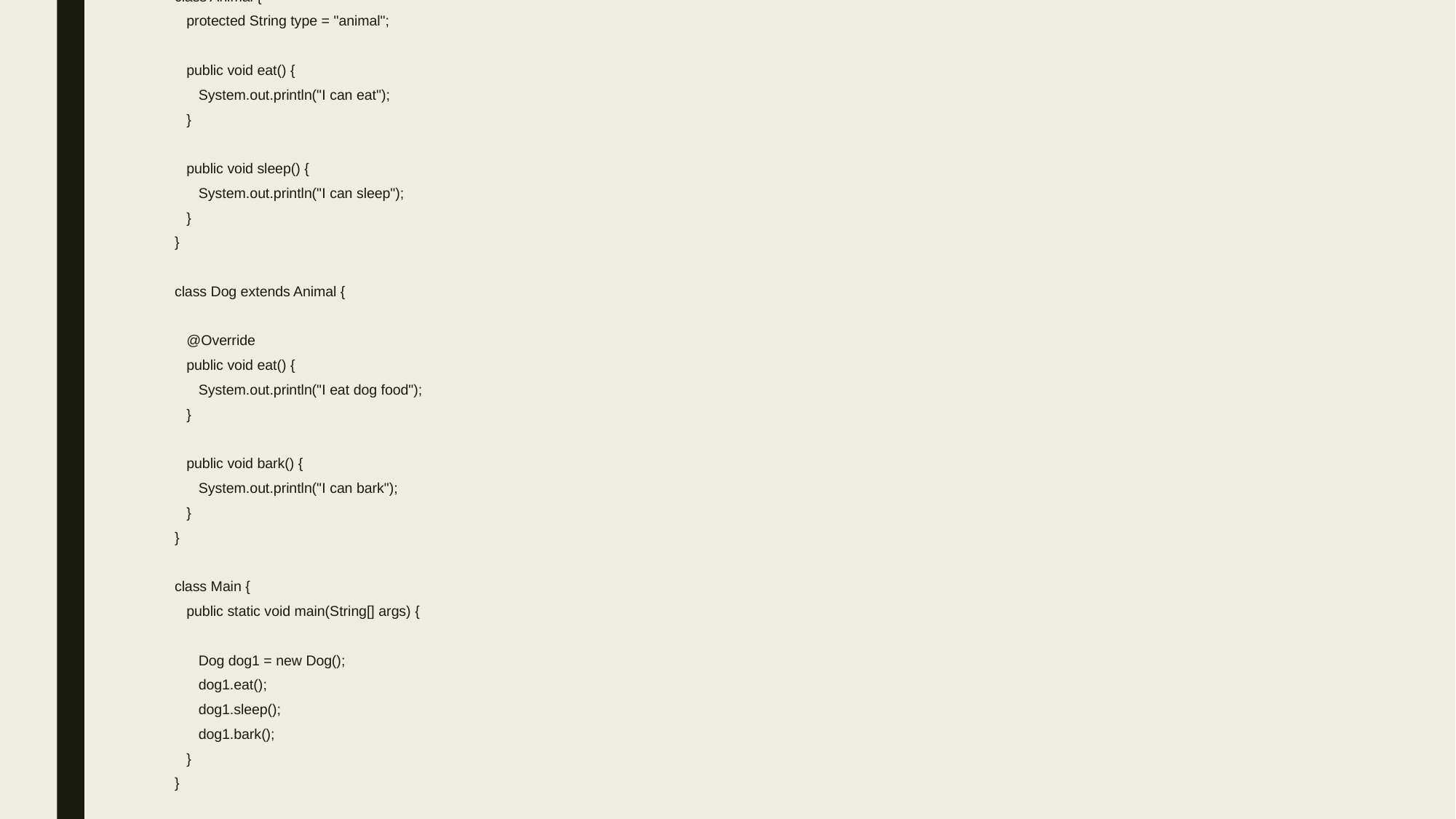

class Animal {
   protected String type = "animal";

   public void eat() {
      System.out.println("I can eat");
   }

   public void sleep() {
      System.out.println("I can sleep");
   }
}

class Dog extends Animal {

   @Override
   public void eat() {
      System.out.println("I eat dog food");
   }

   public void bark() {
      System.out.println("I can bark");
   }
}

class Main {
   public static void main(String[] args) {

      Dog dog1 = new Dog();
      dog1.eat();
      dog1.sleep();
      dog1.bark();
   }
}